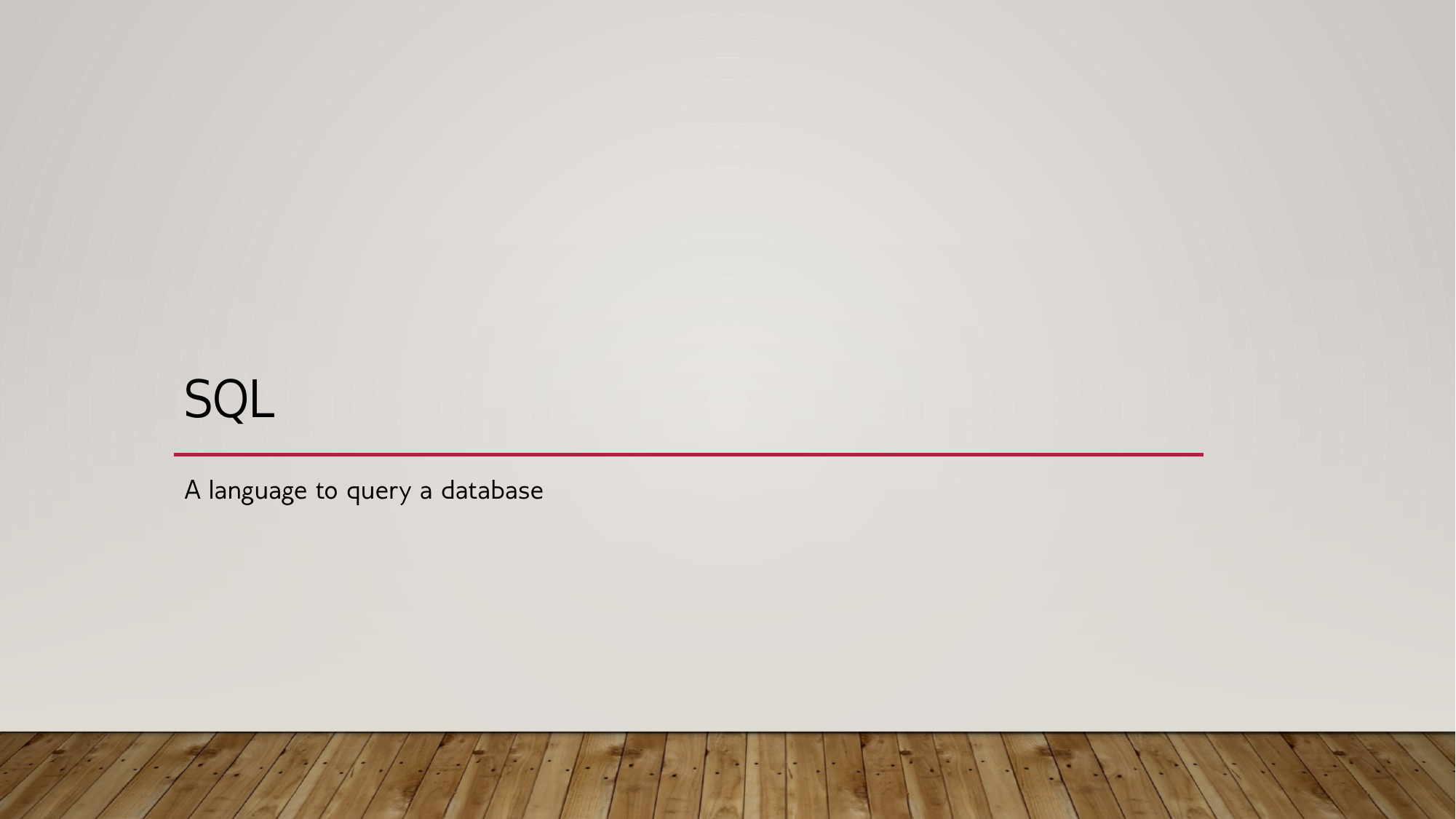

# SQL
A language to query a database